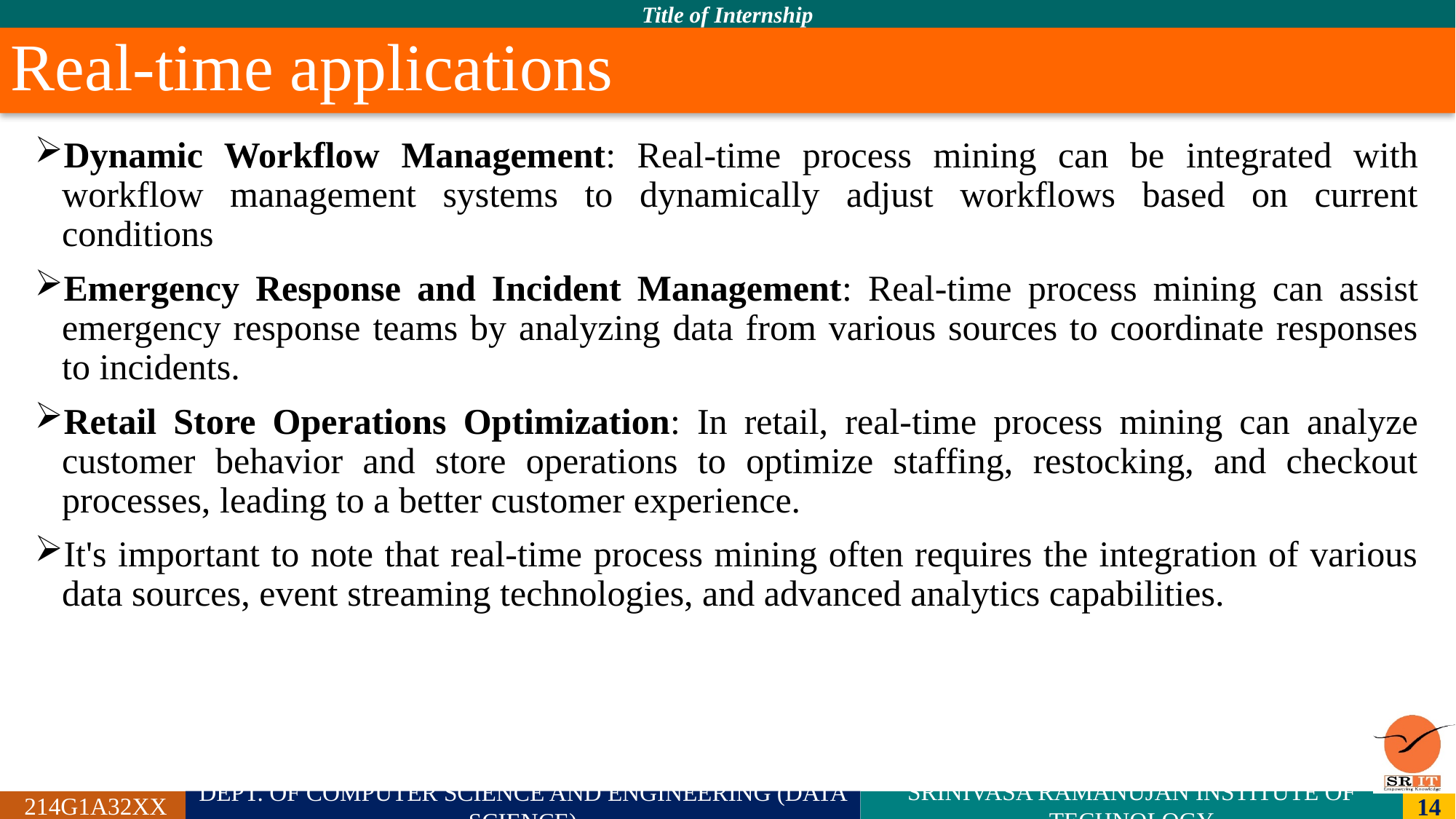

# Real-time applications
Dynamic Workflow Management: Real-time process mining can be integrated with workflow management systems to dynamically adjust workflows based on current conditions
Emergency Response and Incident Management: Real-time process mining can assist emergency response teams by analyzing data from various sources to coordinate responses to incidents.
Retail Store Operations Optimization: In retail, real-time process mining can analyze customer behavior and store operations to optimize staffing, restocking, and checkout processes, leading to a better customer experience.
It's important to note that real-time process mining often requires the integration of various data sources, event streaming technologies, and advanced analytics capabilities.